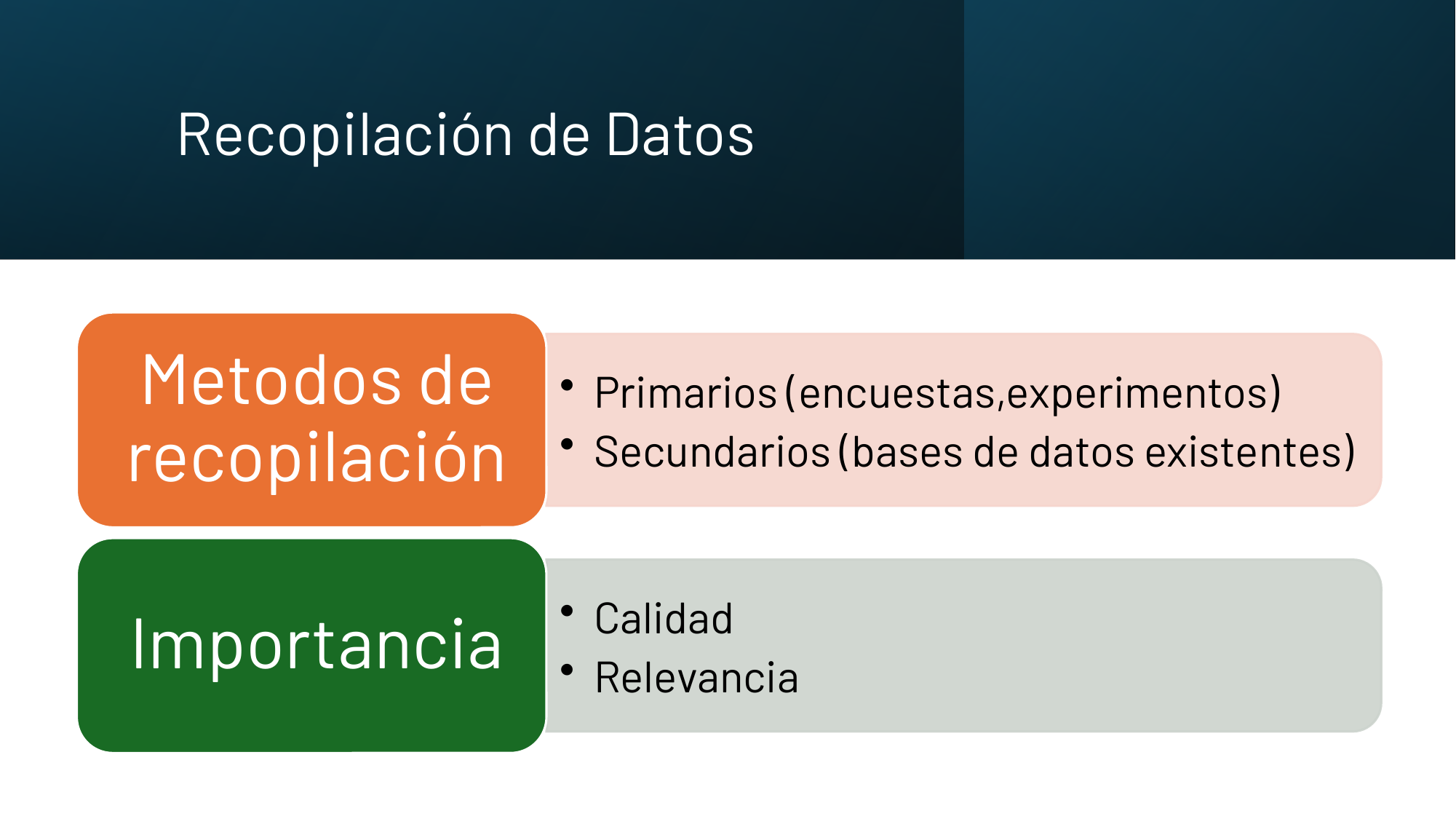

# Recopilación de Datos
Primarios (encuestas,experimentos)
Secundarios (bases de datos existentes)
Metodos de recopilación
Calidad
Relevancia
Importancia